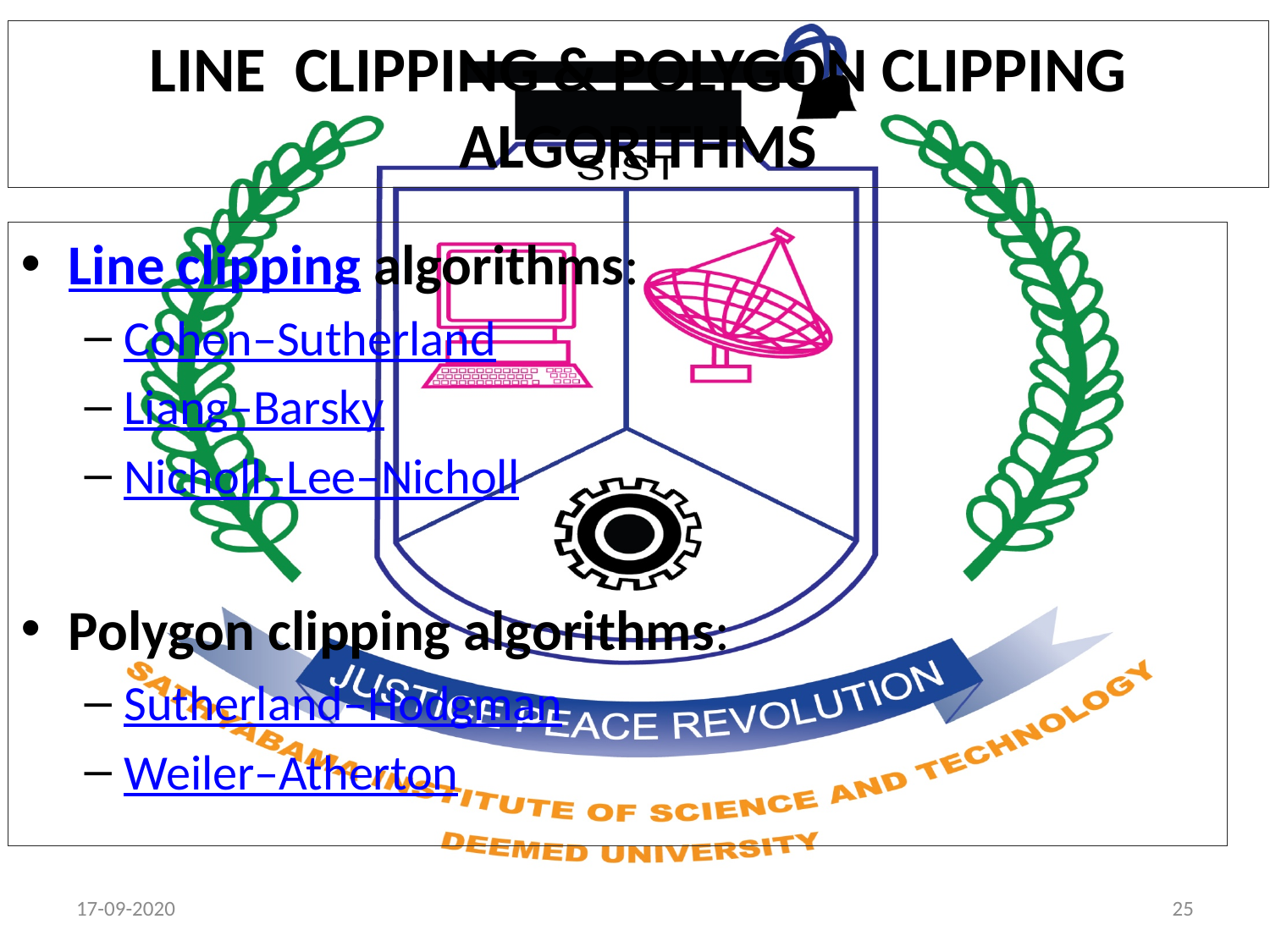

# LINE  CLIPPING & POLYGON CLIPPING ALGORITHMS
Line clipping algorithms:
Cohen–Sutherland
Liang–Barsky
Nicholl–Lee–Nicholl

Polygon clipping algorithms:
Sutherland–Hodgman
Weiler–Atherton

17-09-2020
25